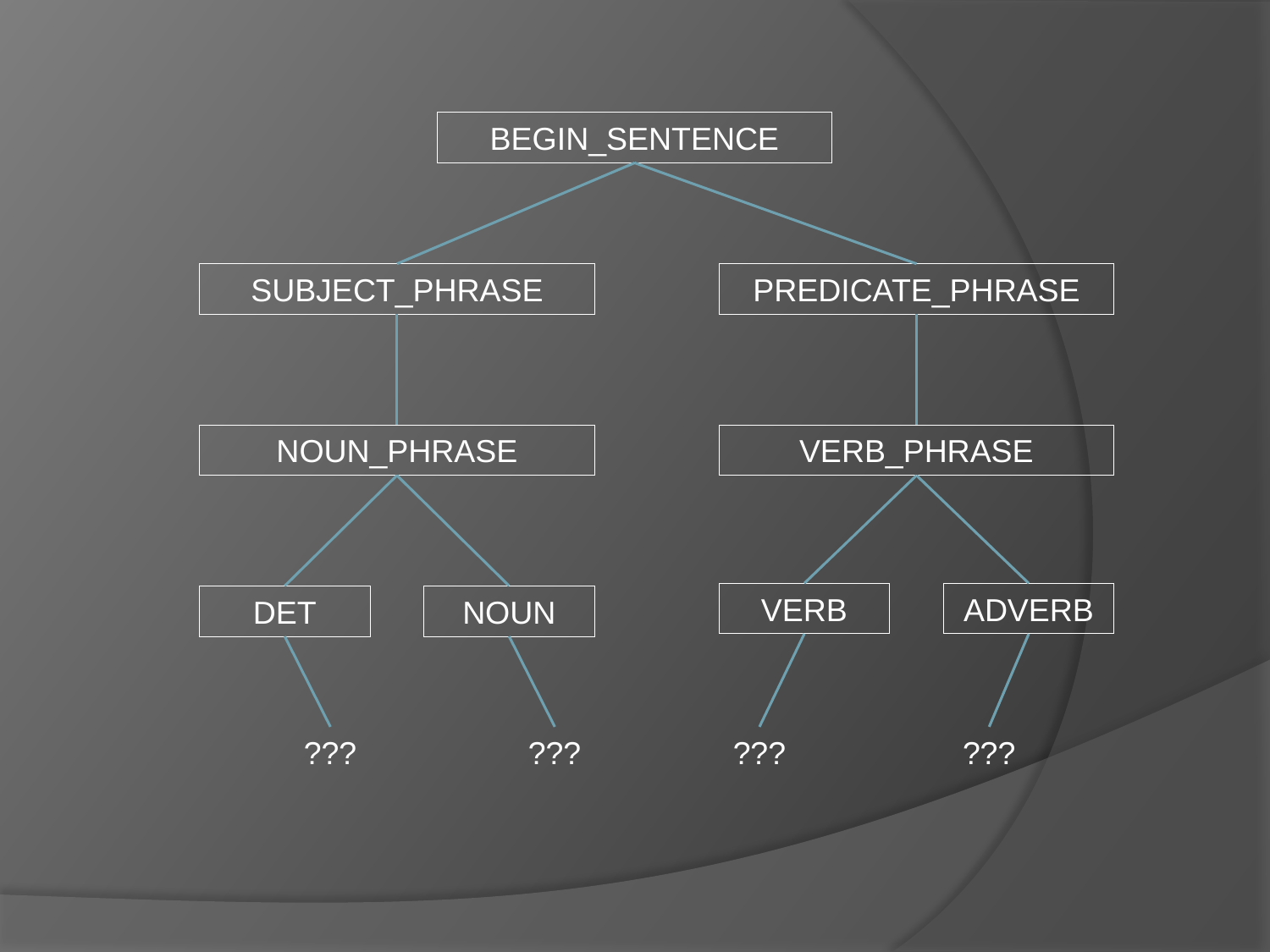

BEGIN_SENTENCE
SUBJECT_PHRASE
PREDICATE_PHRASE
NOUN_PHRASE
VERB_PHRASE
VERB
ADVERB
DET
NOUN
???
???
???
???